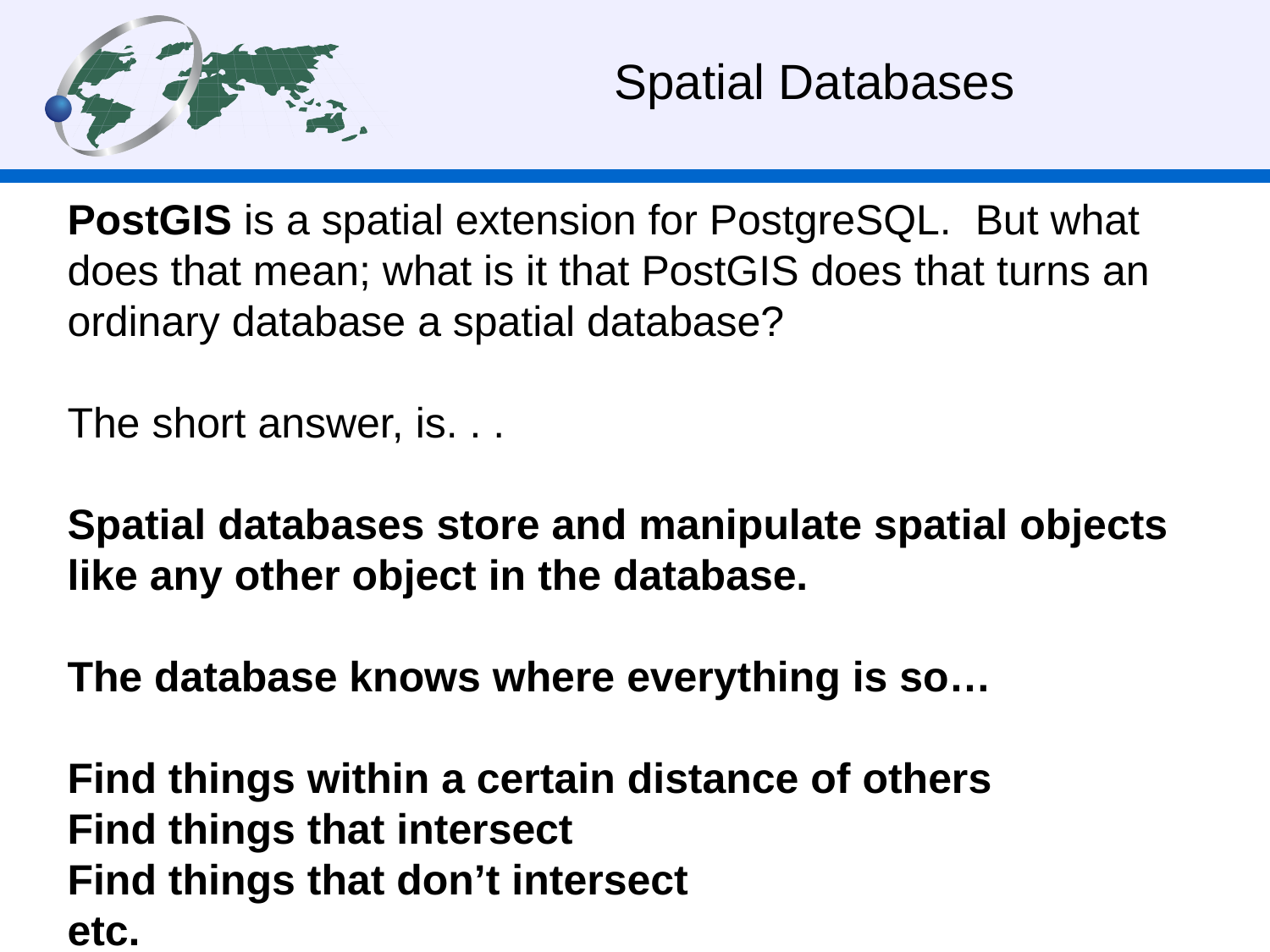

# Spatial Databases
PostGIS is a spatial extension for PostgreSQL.  But what does that mean; what is it that PostGIS does that turns an ordinary database a spatial database?

The short answer, is. . .

Spatial databases store and manipulate spatial objects like any other object in the database.

The database knows where everything is so…

Find things within a certain distance of others
Find things that intersect
Find things that don’t intersect
etc.